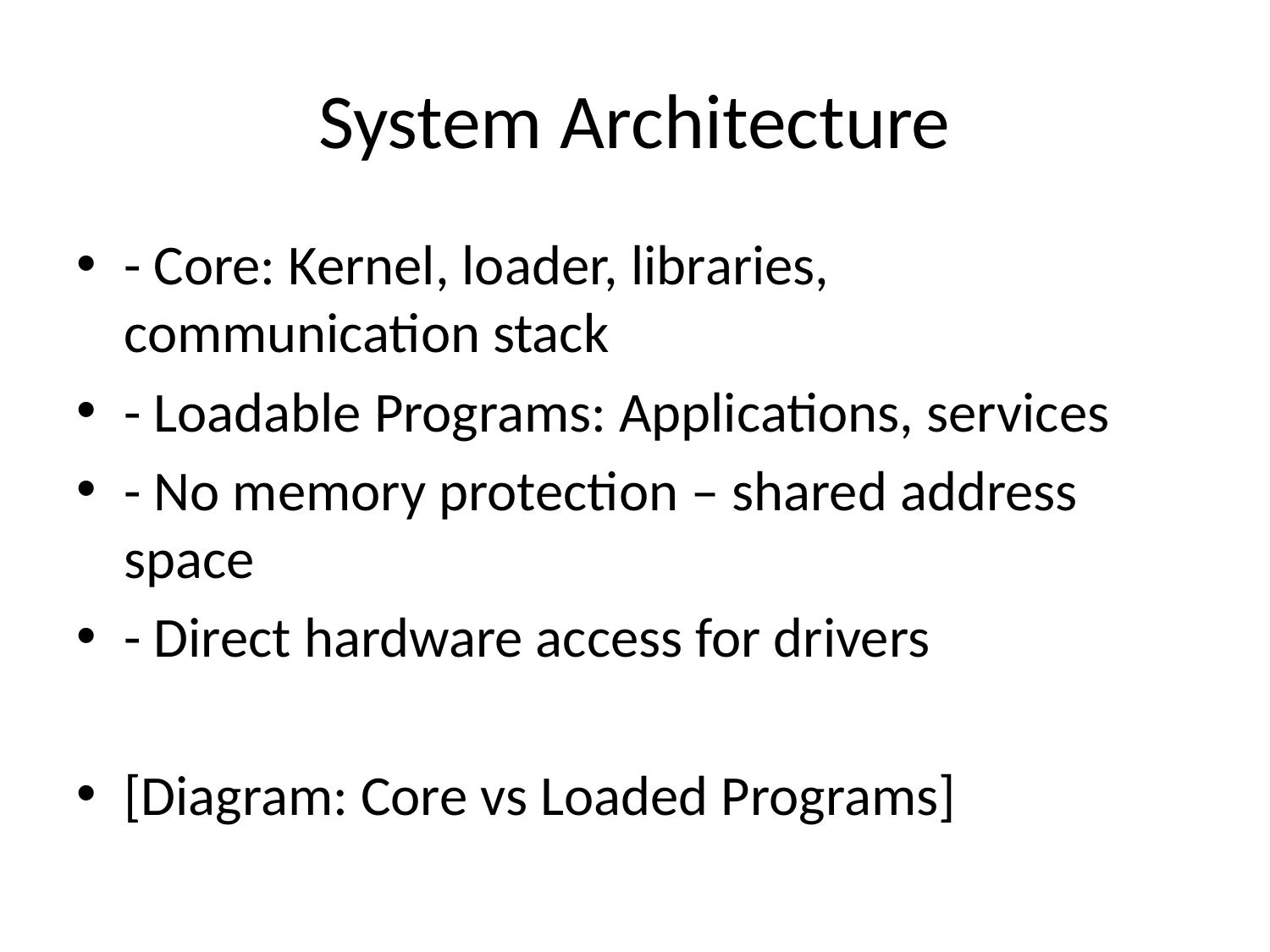

# System Architecture
- Core: Kernel, loader, libraries, communication stack
- Loadable Programs: Applications, services
- No memory protection – shared address space
- Direct hardware access for drivers

[Diagram: Core vs Loaded Programs]